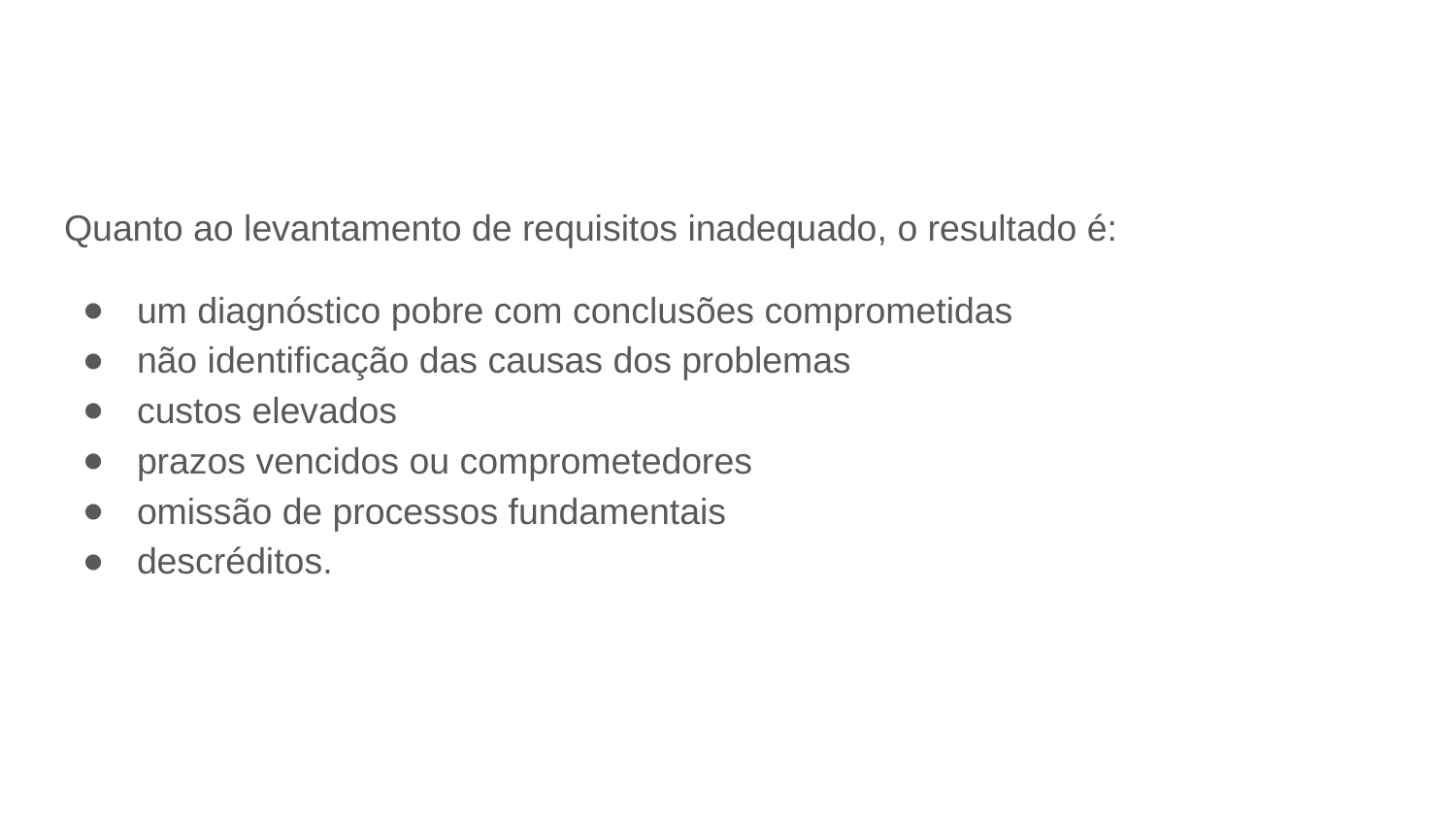

#
Quanto ao levantamento de requisitos inadequado, o resultado é:
um diagnóstico pobre com conclusões comprometidas
não identificação das causas dos problemas
custos elevados
prazos vencidos ou comprometedores
omissão de processos fundamentais
descréditos.